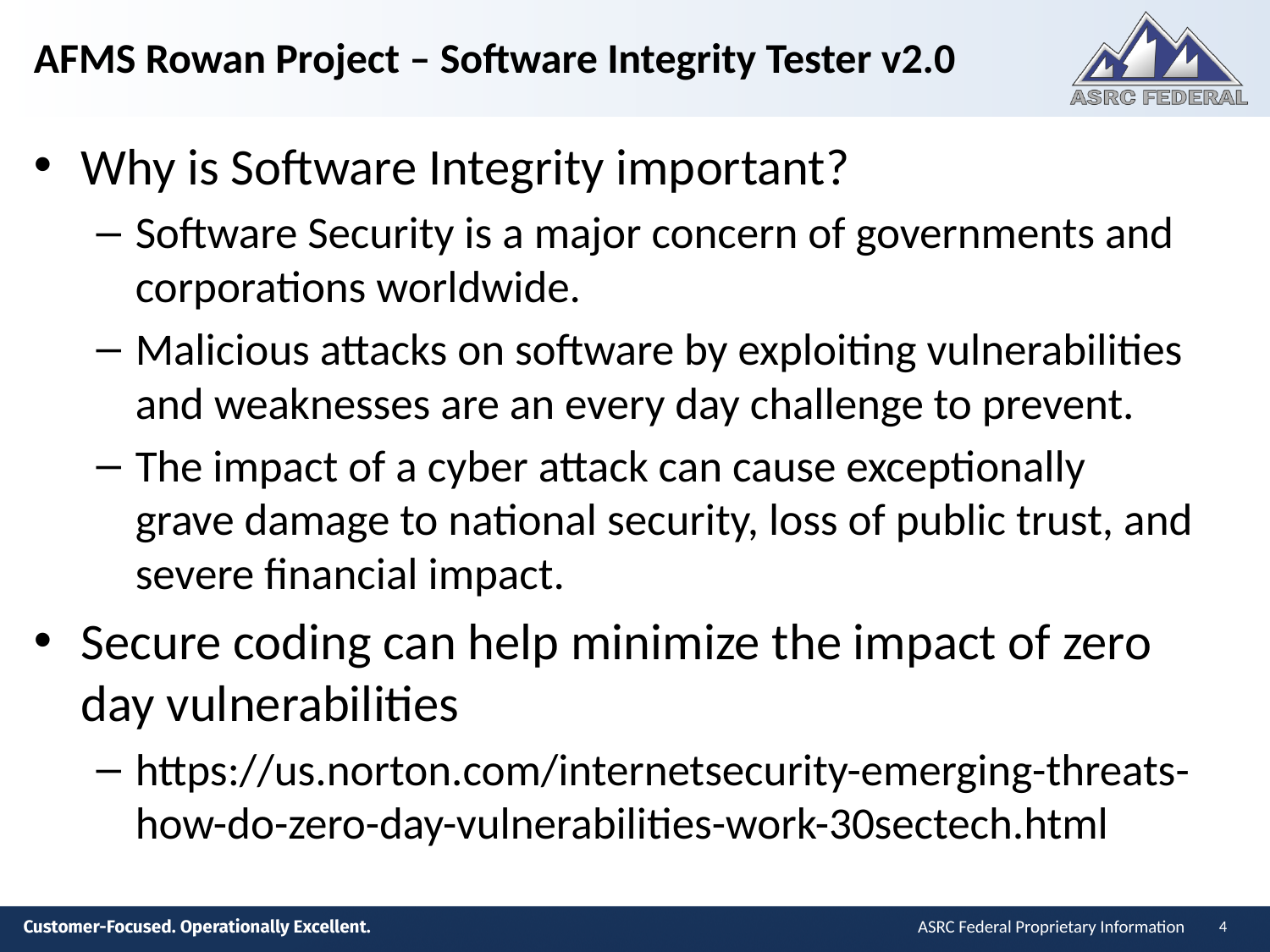

# AFMS Rowan Project – Software Integrity Tester v2.0
Why is Software Integrity important?
Software Security is a major concern of governments and corporations worldwide.
Malicious attacks on software by exploiting vulnerabilities and weaknesses are an every day challenge to prevent.
The impact of a cyber attack can cause exceptionally grave damage to national security, loss of public trust, and severe financial impact.
Secure coding can help minimize the impact of zero day vulnerabilities
https://us.norton.com/internetsecurity-emerging-threats-how-do-zero-day-vulnerabilities-work-30sectech.html